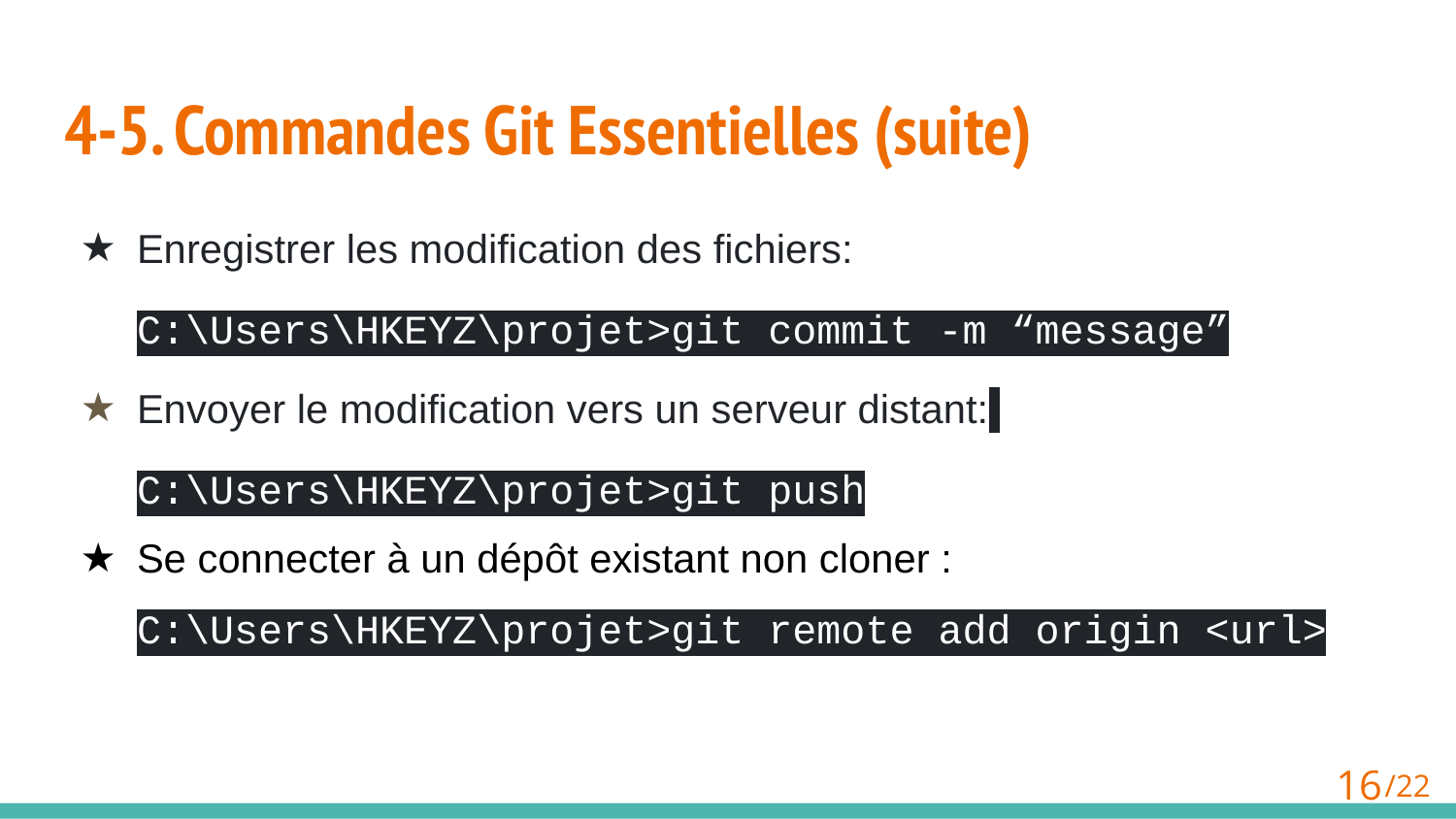

# 4-5. Commandes Git Essentielles (suite)
Enregistrer les modification des fichiers:
C:\Users\HKEYZ\projet>git commit -m “message”
Envoyer le modification vers un serveur distant:
C:\Users\HKEYZ\projet>git push
Se connecter à un dépôt existant non cloner :
C:\Users\HKEYZ\projet>git remote add origin <url>

16